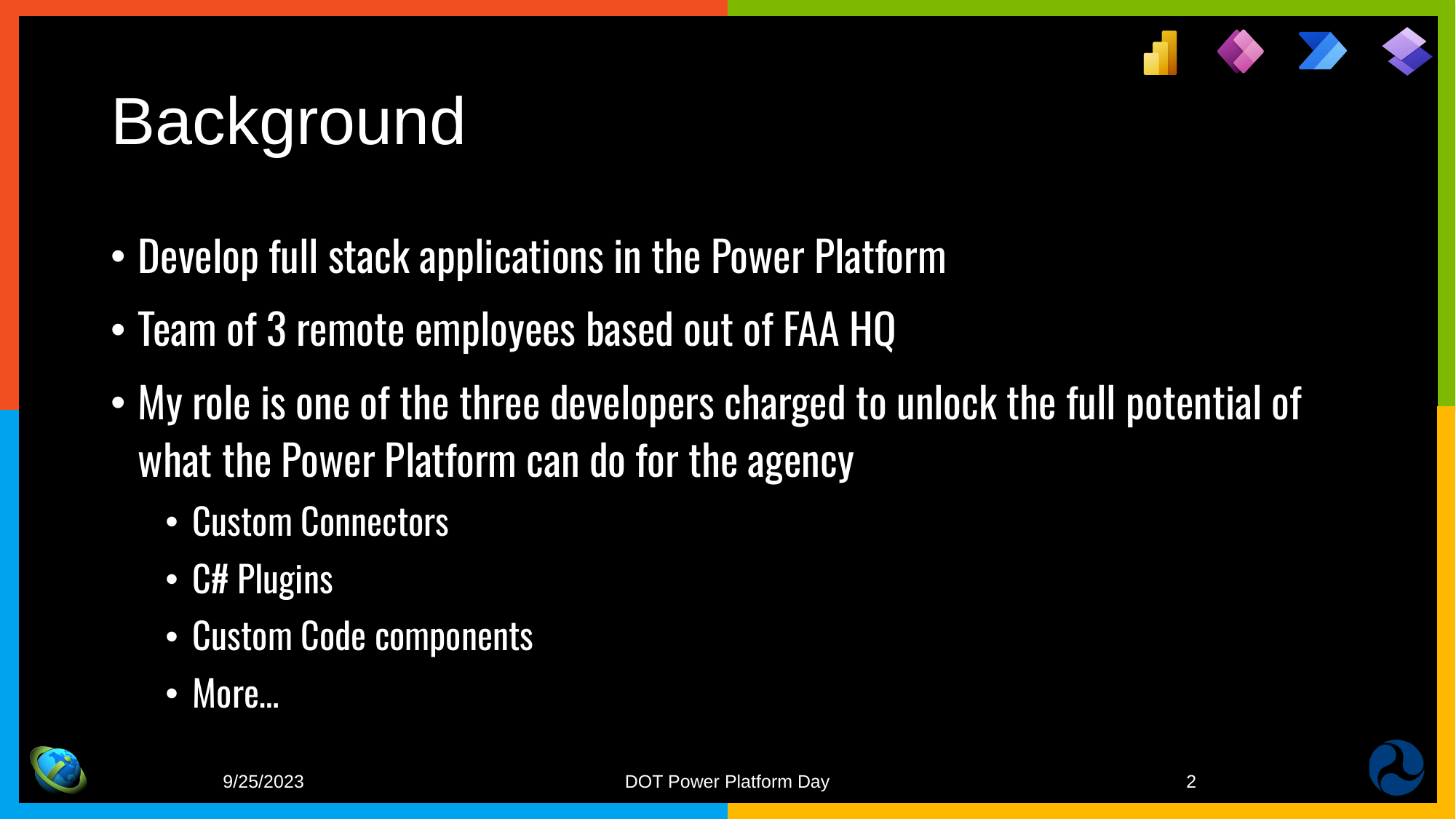

# Background
Develop full stack applications in the Power Platform
Team of 3 remote employees based out of FAA HQ
My role is one of the three developers charged to unlock the full potential of what the Power Platform can do for the agency
Custom Connectors
C# Plugins
Custom Code components
More…

9/25/2023
DOT Power Platform Day
2